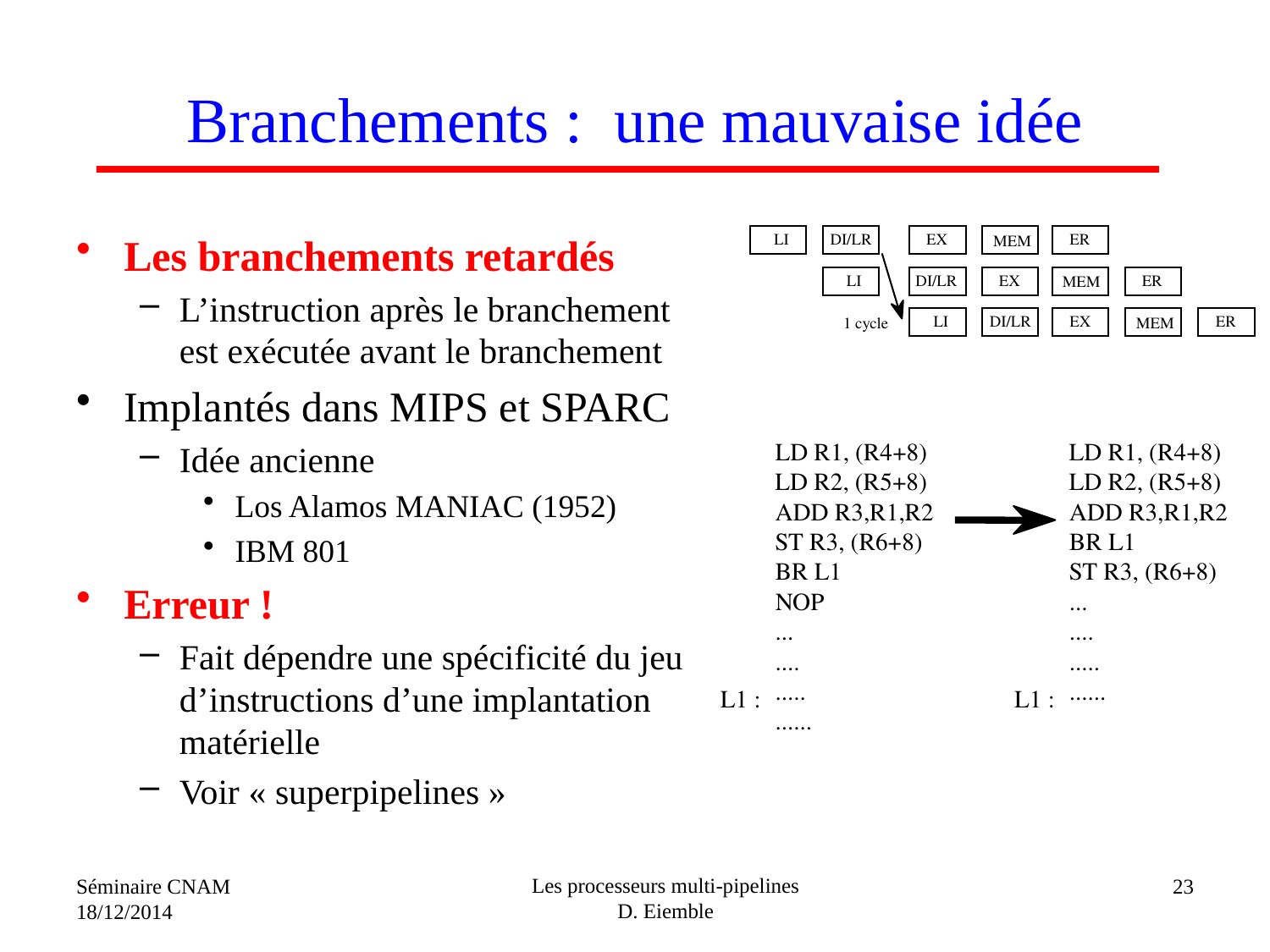

# Branchements :  une mauvaise idée
Les branchements retardés
L’instruction après le branchement est exécutée avant le branchement
Implantés dans MIPS et SPARC
Idée ancienne
Los Alamos MANIAC (1952)
IBM 801
Erreur !
Fait dépendre une spécificité du jeu d’instructions d’une implantation matérielle
Voir « superpipelines »

LI
DI/LR
EX
ER
MEM

LI
DI/LR
EX
ER
MEM

LI
DI/LR
EX
ER
1 cycle
MEM
LD R1, (R4+8)
LD R1, (R4+8)
LD R2, (R5+8)
LD R2, (R5+8)
ADD R3,R1,R2
ADD R3,R1,R2

ST R3, (R6+8)
BR L1
BR L1
ST R3, (R6+8)
NOP
...
...
....
....
.....
.....
......
L1 :
L1 :
......

Les processeurs multi-pipelines
D. Eiemble
Séminaire CNAM
18/12/2014
23